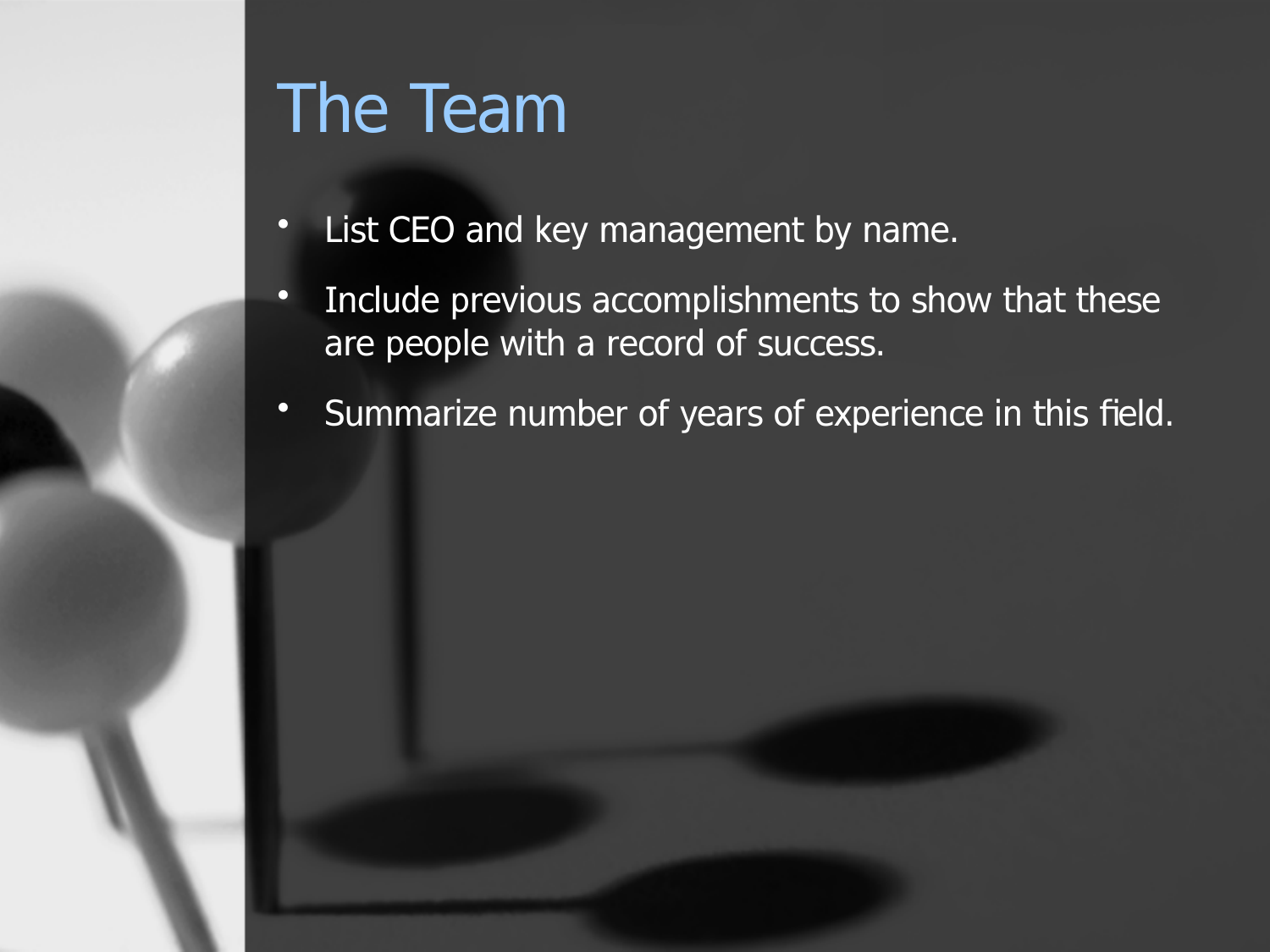

# The Team
List CEO and key management by name.
Include previous accomplishments to show that these are people with a record of success.
Summarize number of years of experience in this field.